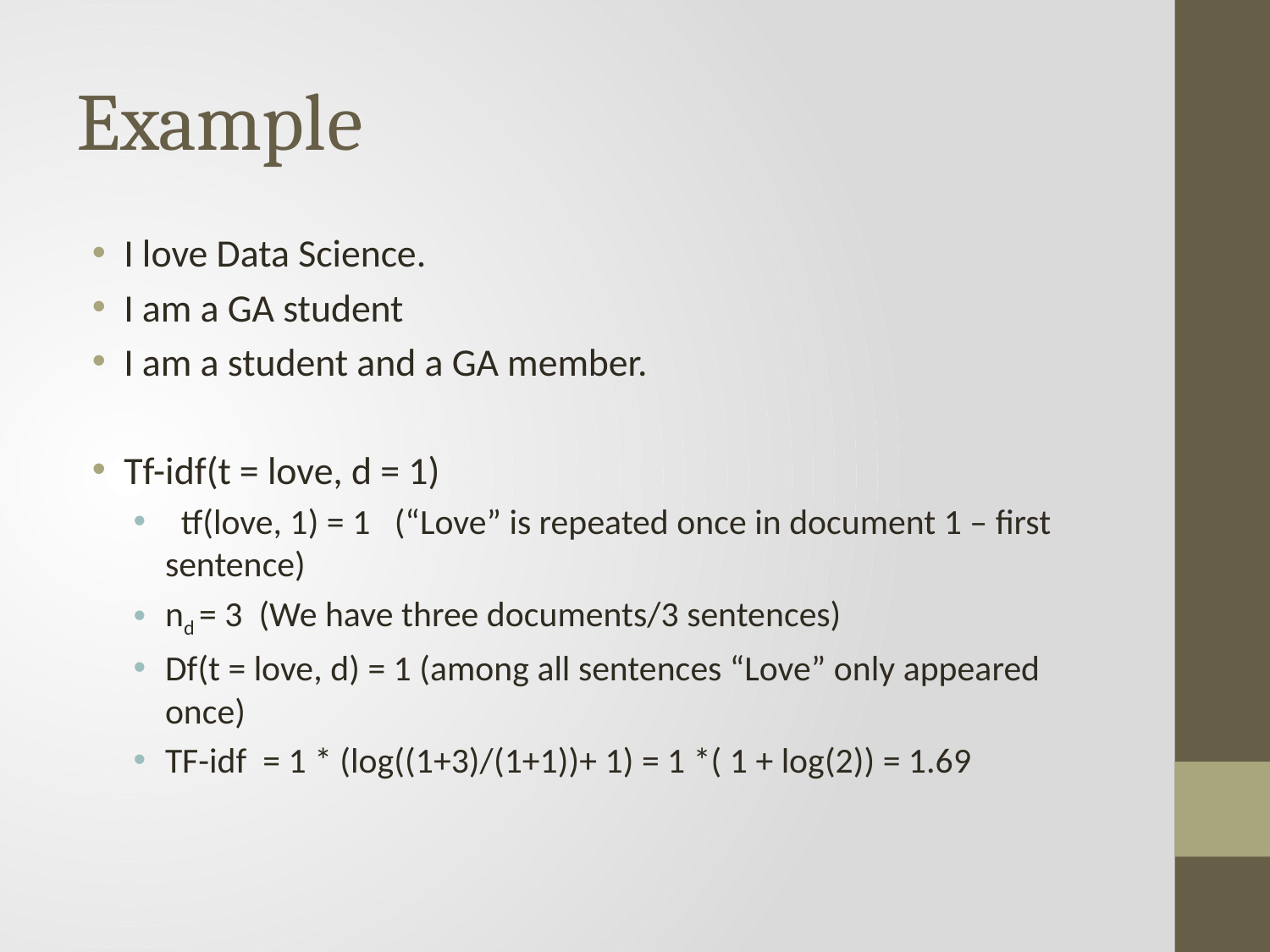

# Example
I love Data Science.
I am a GA student
I am a student and a GA member.

Tf-idf(t = love, d = 1)
  tf(love, 1) = 1   (“Love” is repeated once in document 1 – first sentence)
nd = 3  (We have three documents/3 sentences)
Df(t = love, d) = 1 (among all sentences “Love” only appeared once)
TF-idf  = 1 * (log((1+3)/(1+1))+ 1) = 1 *( 1 + log(2)) = 1.69